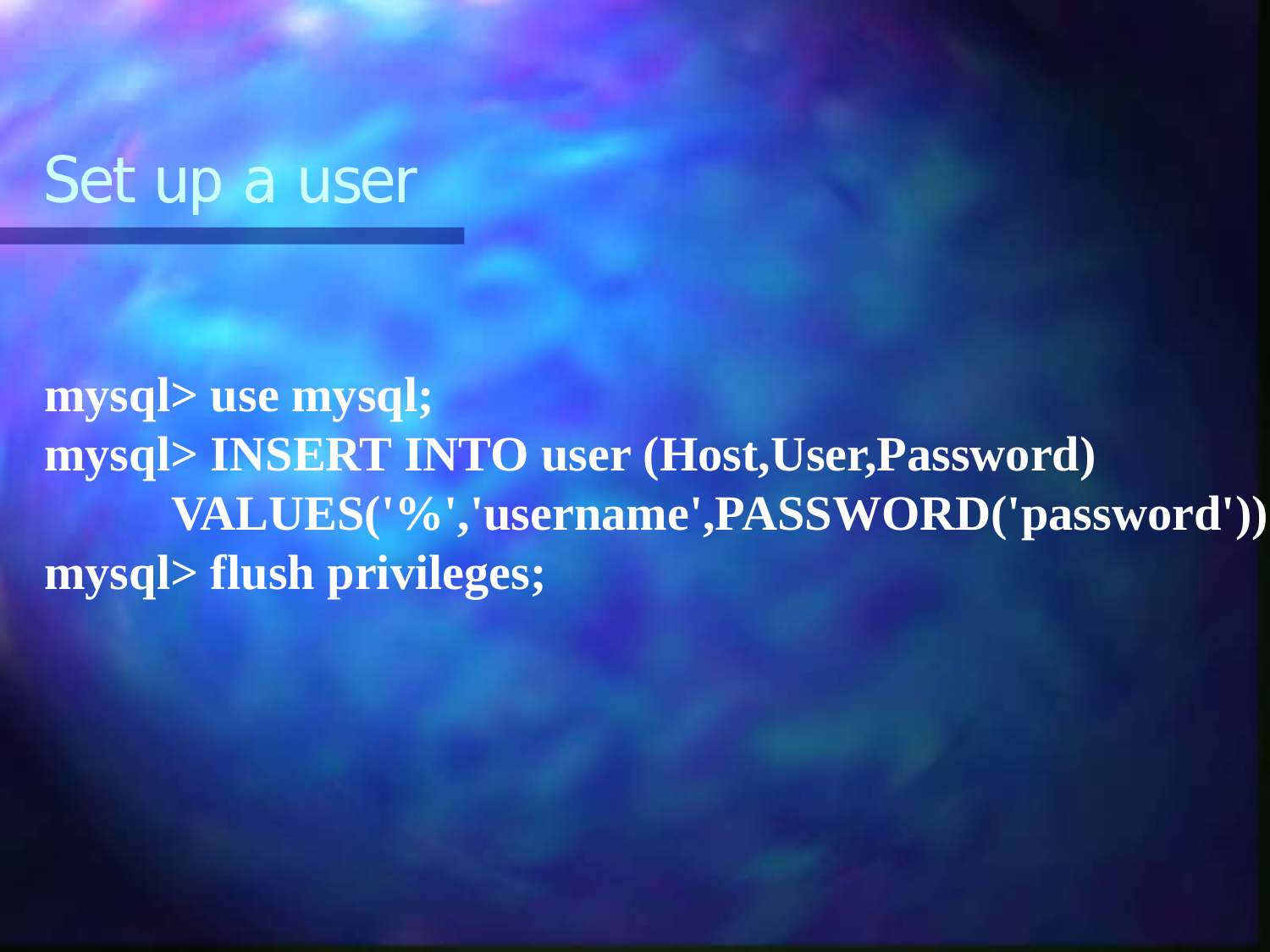

# Set up a user
mysql> use mysql;
mysql> INSERT INTO user (Host,User,Password)
	VALUES('%','username',PASSWORD('password'));
mysql> flush privileges;